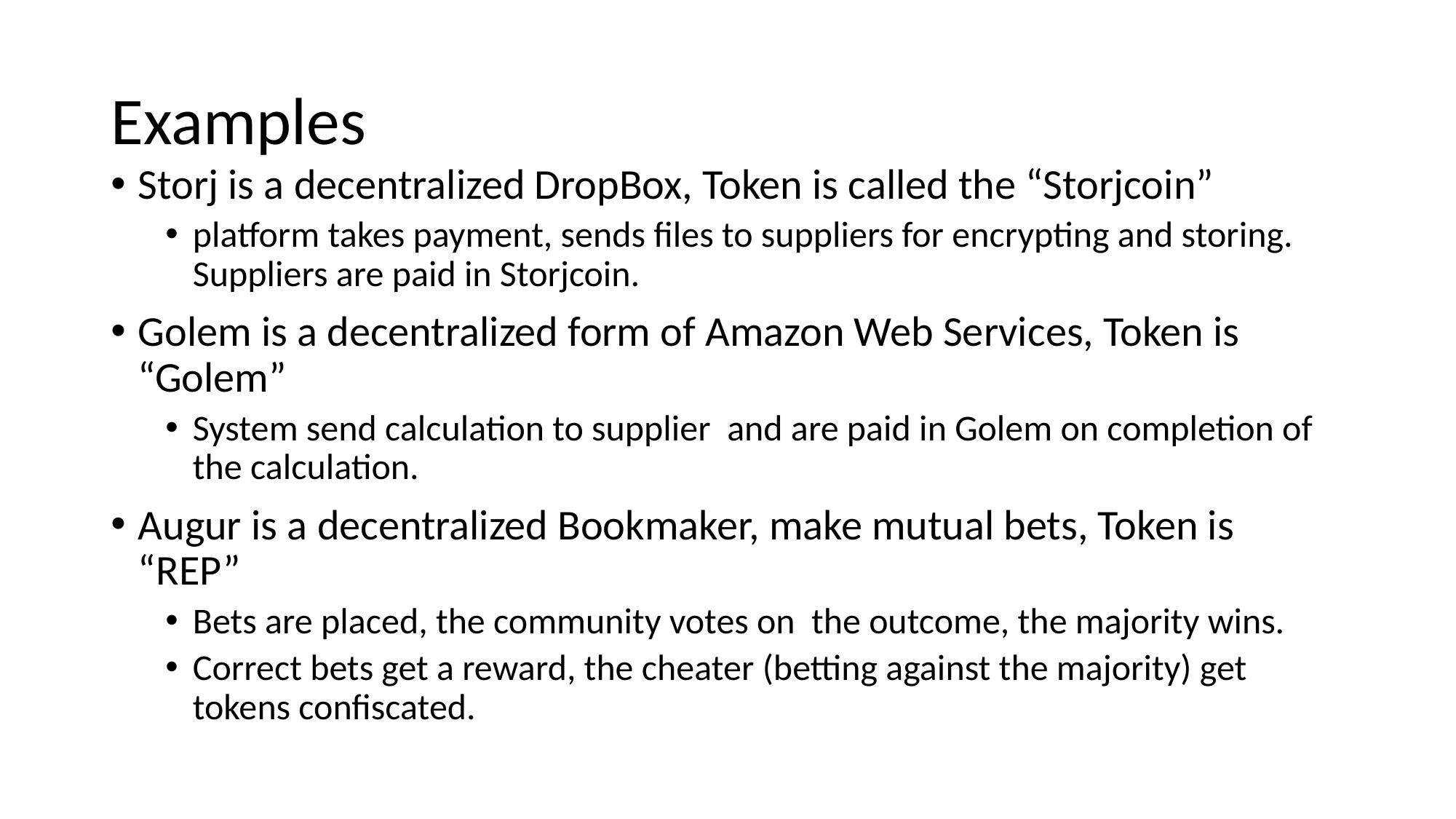

# Examples
Storj is a decentralized DropBox, Token is called the “Storjcoin”
platform takes payment, sends files to suppliers for encrypting and storing. Suppliers are paid in Storjcoin.
Golem is a decentralized form of Amazon Web Services, Token is “Golem”
System send calculation to supplier  and are paid in Golem on completion of the calculation.
Augur is a decentralized Bookmaker, make mutual bets, Token is “REP”
Bets are placed, the community votes on  the outcome, the majority wins.
Correct bets get a reward, the cheater (betting against the majority) get tokens confiscated.